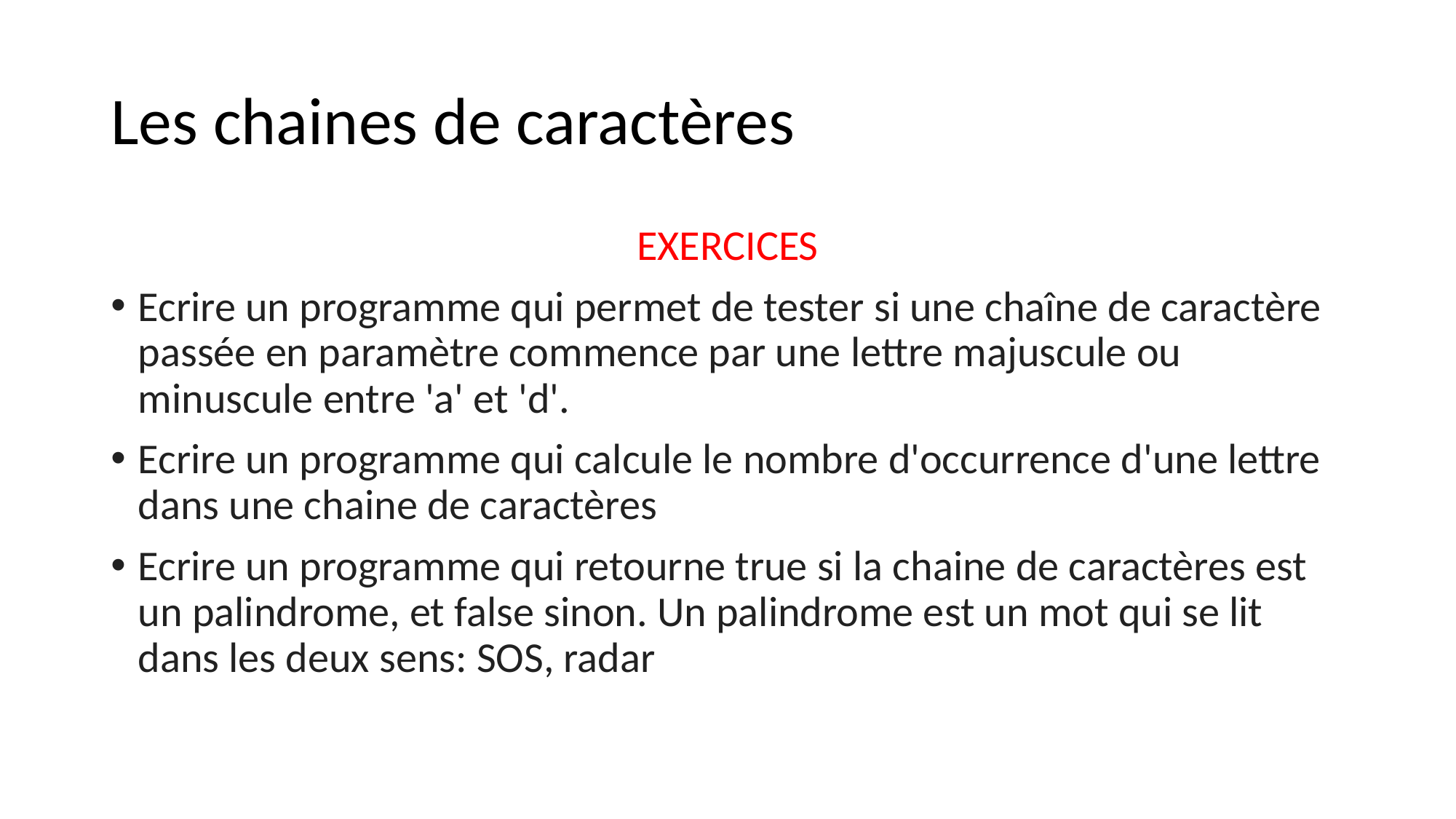

# Les chaines de caractères
EXERCICES
Ecrire un programme qui permet de tester si une chaîne de caractère passée en paramètre commence par une lettre majuscule ou minuscule entre 'a' et 'd'.
Ecrire un programme qui calcule le nombre d'occurrence d'une lettre dans une chaine de caractères
Ecrire un programme qui retourne true si la chaine de caractères est un palindrome, et false sinon. Un palindrome est un mot qui se lit dans les deux sens: SOS, radar